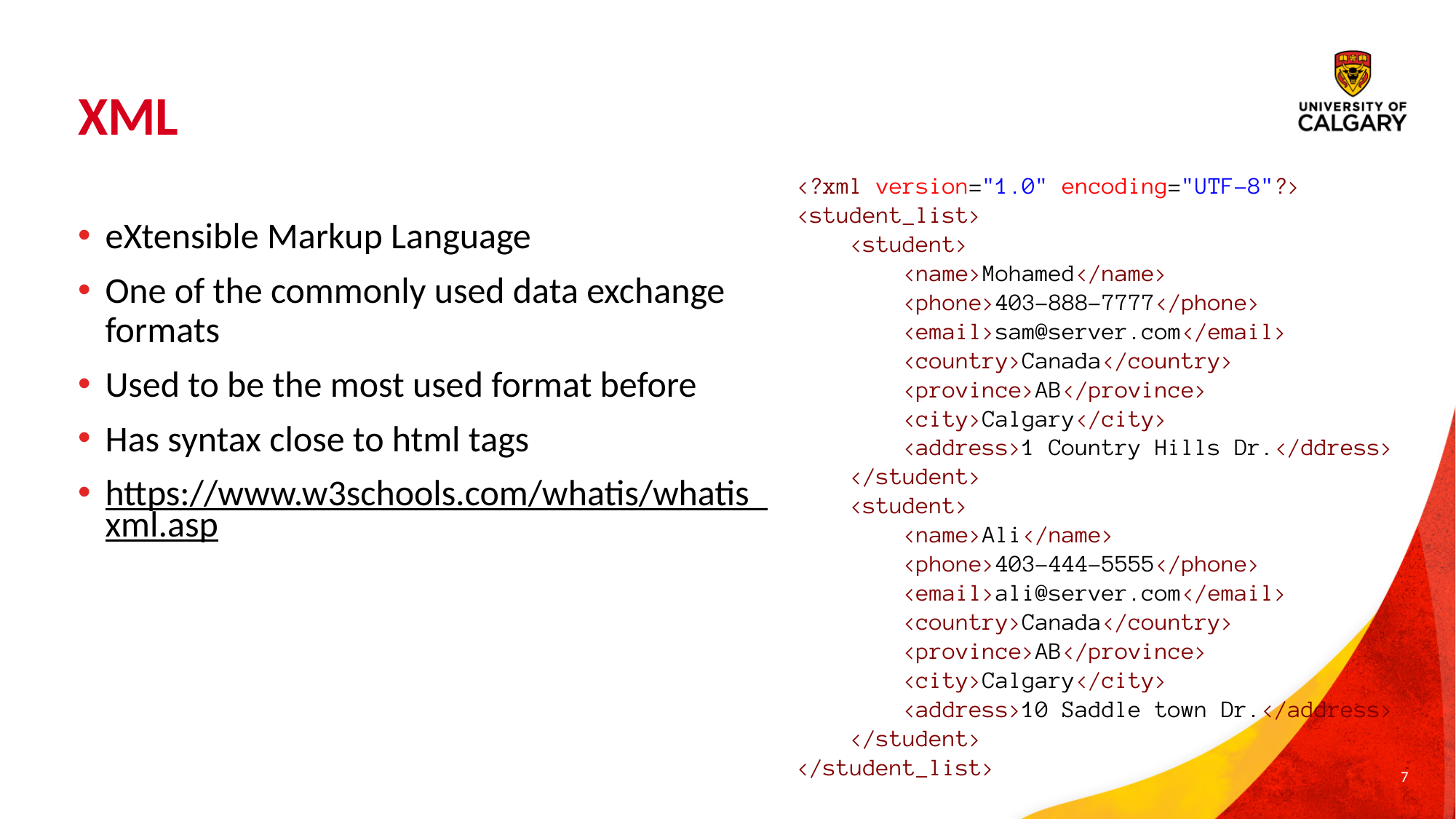

# XML
<?xml version="1.0" encoding="UTF-8"?>
<student_list>
    <student>
        <name>Mohamed</name>
        <phone>403-888-7777</phone>
        <email>sam@server.com</email>
        <country>Canada</country>
        <province>AB</province>
        <city>Calgary</city>
        <address>1 Country Hills Dr.</ddress>
    </student>
    <student>
        <name>Ali</name>
        <phone>403-444-5555</phone>
        <email>ali@server.com</email>
        <country>Canada</country>
        <province>AB</province>
        <city>Calgary</city>
        <address>10 Saddle town Dr.</address>
    </student>
</student_list>
eXtensible Markup Language
One of the commonly used data exchange formats
Used to be the most used format before
Has syntax close to html tags
https://www.w3schools.com/whatis/whatis_xml.asp
7